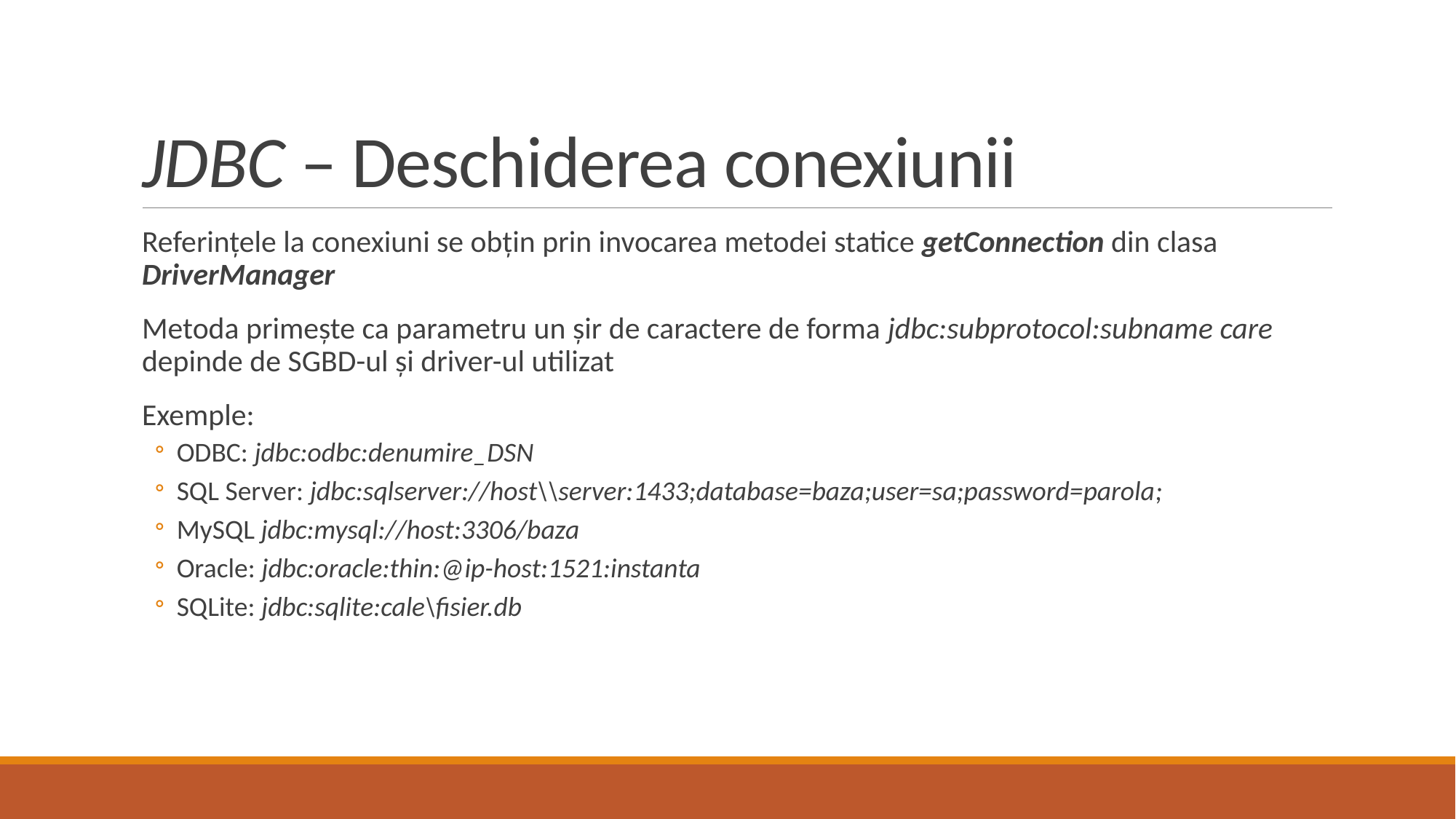

# JDBC – Deschiderea conexiunii
Referințele la conexiuni se obțin prin invocarea metodei statice getConnection din clasa DriverManager
Metoda primește ca parametru un șir de caractere de forma jdbc:subprotocol:subname care depinde de SGBD-ul și driver-ul utilizat
Exemple:
ODBC: jdbc:odbc:denumire_DSN
SQL Server: jdbc:sqlserver://host\\server:1433;database=baza;user=sa;password=parola;
MySQL jdbc:mysql://host:3306/baza
Oracle: jdbc:oracle:thin:@ip-host:1521:instanta
SQLite: jdbc:sqlite:cale\fisier.db